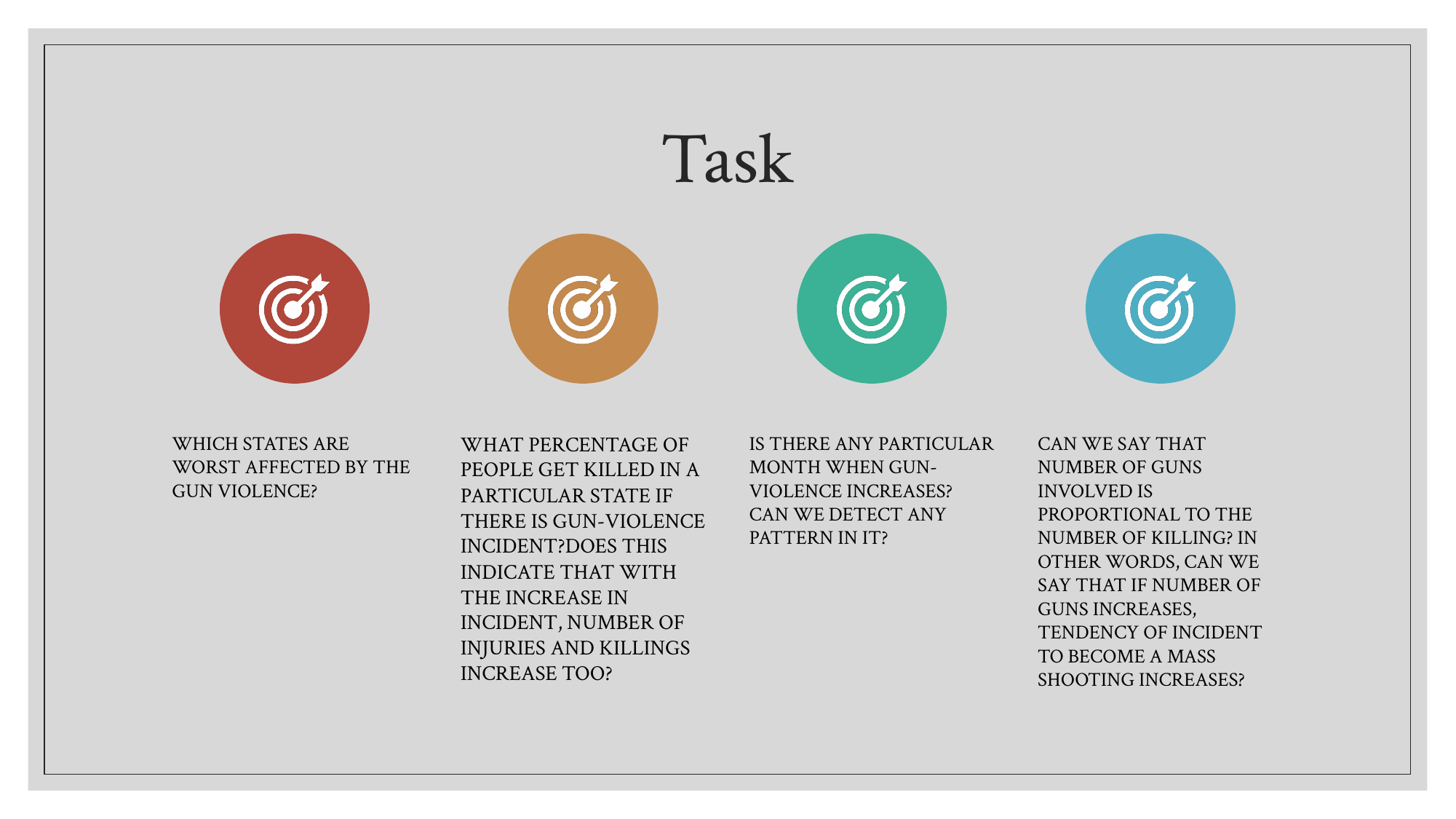

# Task
Which states are worst affected by the gun violence?
What percentage of people get killed in a particular state if there is gun-violence incident?Does this indicate that with the increase in incident, number of injuries and killings increase too?
Is there any particular month when gun-violence increases? Can we detect any pattern in it?
Can we say that number of guns involved is proportional to the number of killing? In other words, can we say that if number of guns increases, tendency of incident to become a Mass shooting increases?